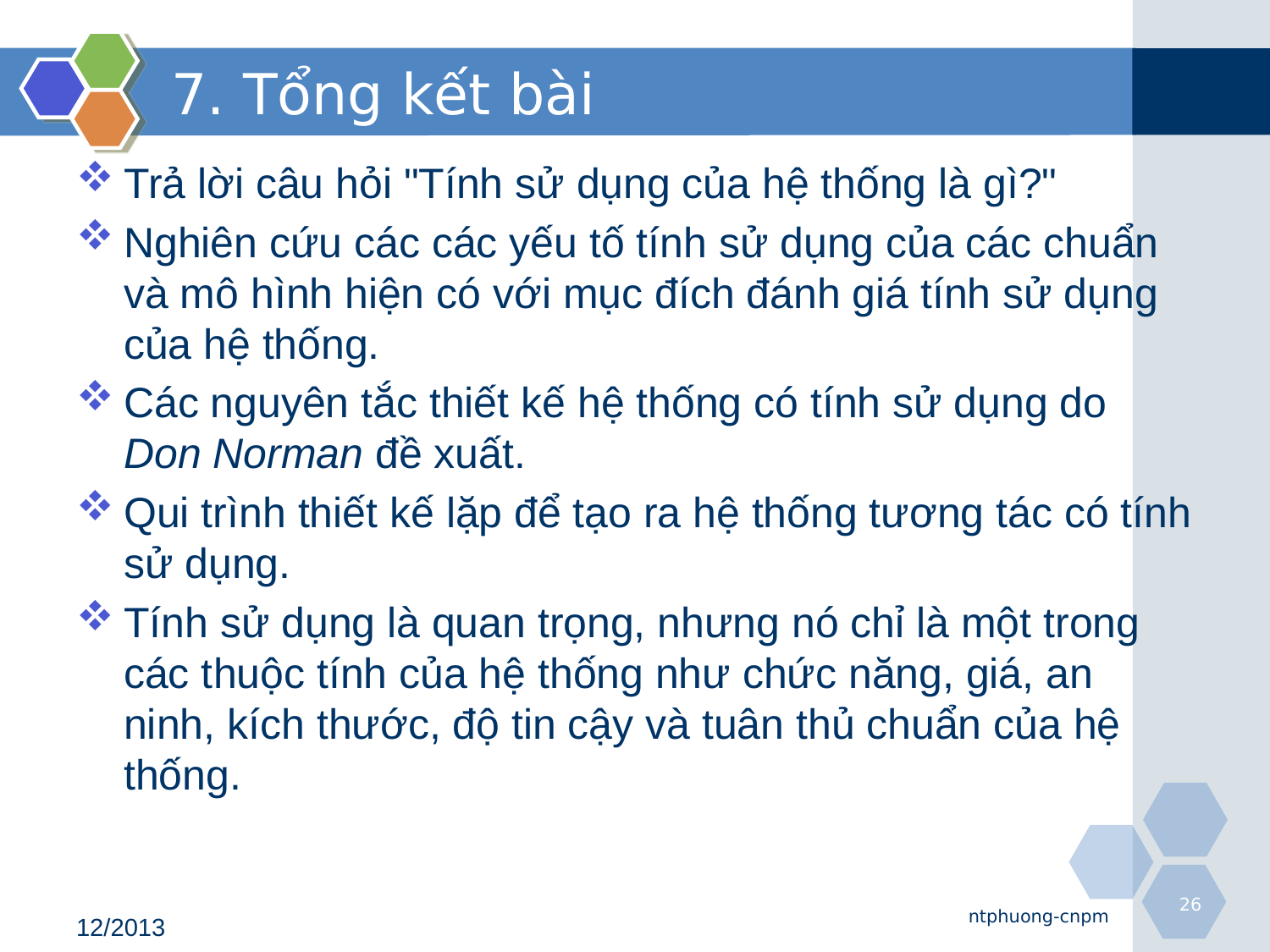

# 7. Tổng kết bài
Trả lời câu hỏi "Tính sử dụng của hệ thống là gì?"
Nghiên cứu các các yếu tố tính sử dụng của các chuẩn và mô hình hiện có với mục đích đánh giá tính sử dụng của hệ thống.
Các nguyên tắc thiết kế hệ thống có tính sử dụng do Don Norman đề xuất.
Qui trình thiết kế lặp để tạo ra hệ thống tương tác có tính sử dụng.
Tính sử dụng là quan trọng, nhưng nó chỉ là một trong các thuộc tính của hệ thống như chức năng, giá, an ninh, kích thước, độ tin cậy và tuân thủ chuẩn của hệ thống.
26
ntphuong-cnpm
12/2013